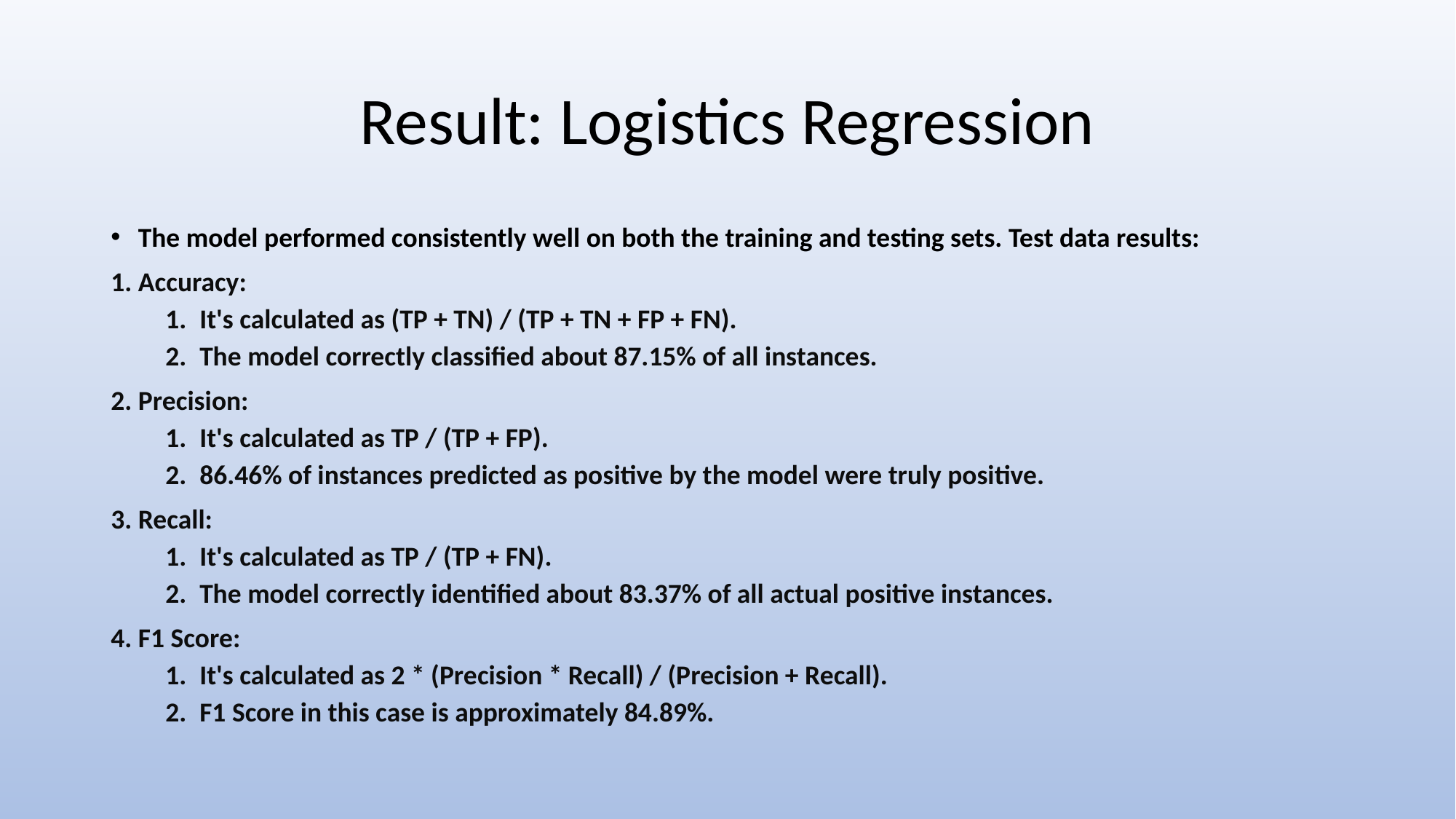

# Result: Logistics Regression
The model performed consistently well on both the training and testing sets. Test data results:
Accuracy:
It's calculated as (TP + TN) / (TP + TN + FP + FN).
The model correctly classified about 87.15% of all instances.
Precision:
It's calculated as TP / (TP + FP).
86.46% of instances predicted as positive by the model were truly positive.
Recall:
It's calculated as TP / (TP + FN).
The model correctly identified about 83.37% of all actual positive instances.
F1 Score:
It's calculated as 2 * (Precision * Recall) / (Precision + Recall).
F1 Score in this case is approximately 84.89%.